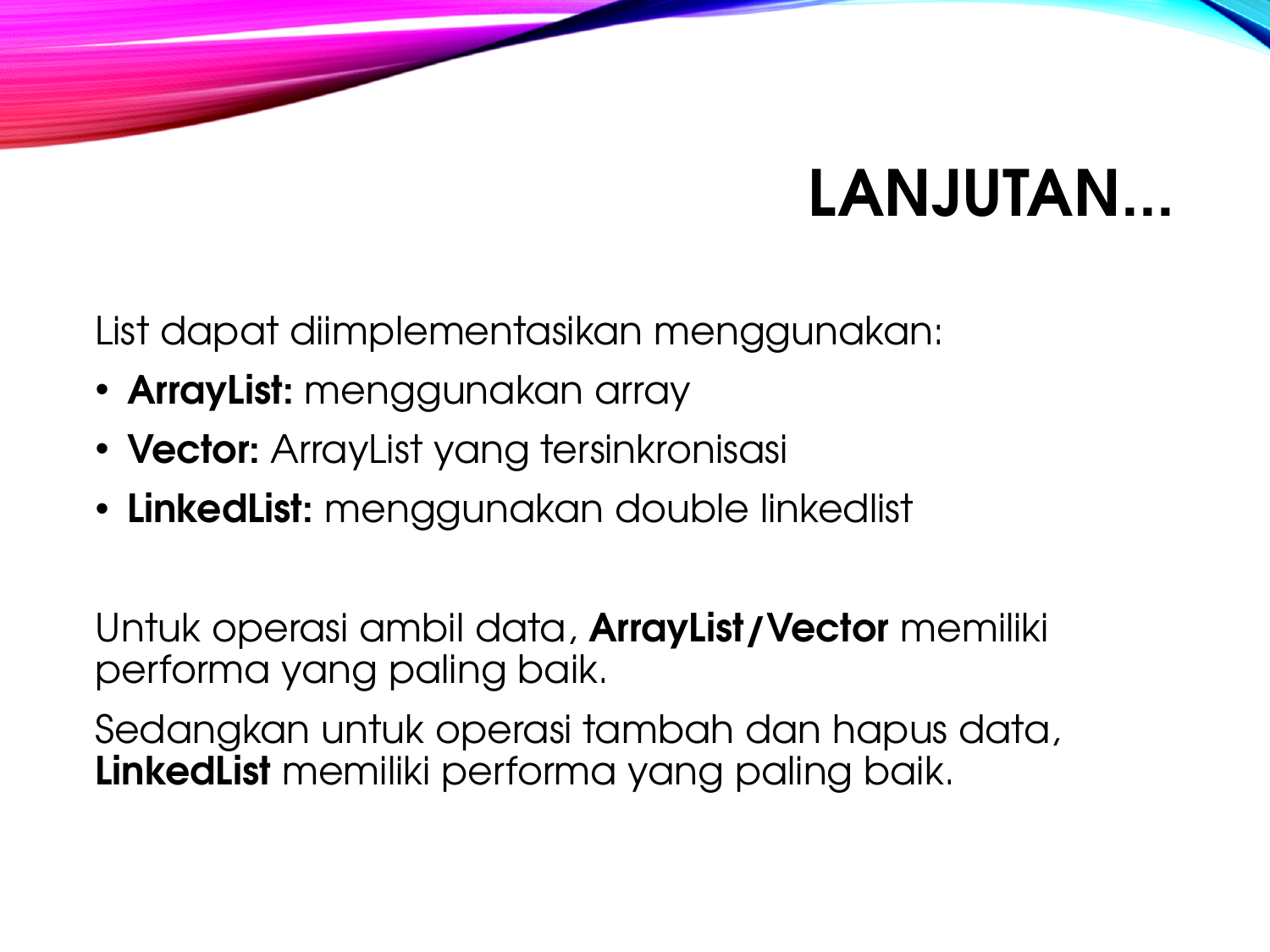

# Lanjutan...
List dapat diimplementasikan menggunakan:
ArrayList: menggunakan array
Vector: ArrayList yang tersinkronisasi
LinkedList: menggunakan double linkedlist

Untuk operasi ambil data, ArrayList/Vector memiliki performa yang paling baik.
Sedangkan untuk operasi tambah dan hapus data, LinkedList memiliki performa yang paling baik.